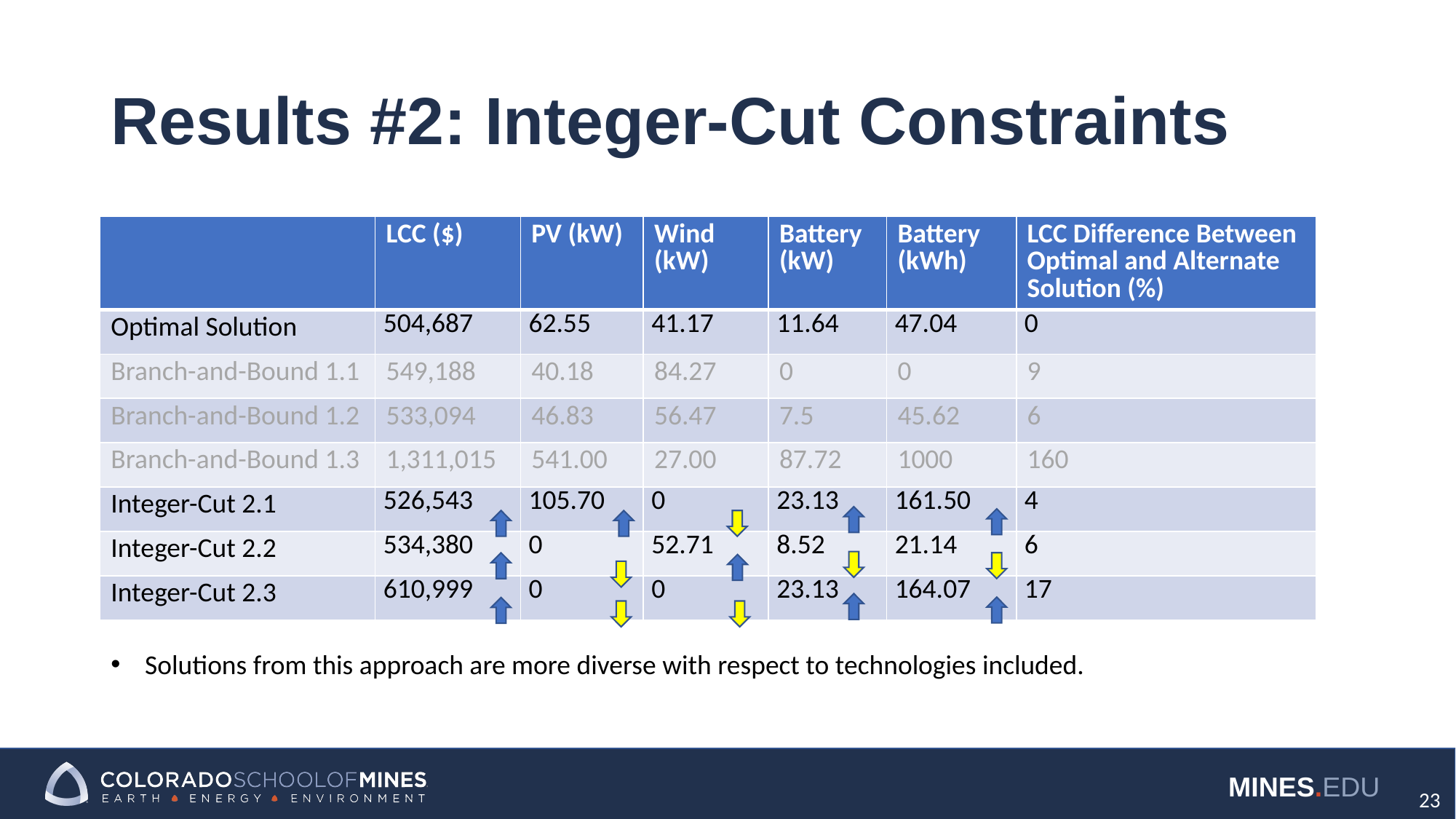

# Results #2: Integer-Cut Constraints
|  | LCC ($) | PV (kW) | Wind (kW) | Battery (kW) | Battery (kWh) | LCC Difference Between Optimal and Alternate Solution (%) |
| --- | --- | --- | --- | --- | --- | --- |
| Optimal Solution | 504,687 | 62.55 | 41.17 | 11.64 | 47.04 | 0 |
| Branch-and-Bound 1.1 | 549,188 | 40.18 | 84.27 | 0 | 0 | 9 |
| Branch-and-Bound 1.2 | 533,094 | 46.83 | 56.47 | 7.5 | 45.62 | 6 |
| Branch-and-Bound 1.3 | 1,311,015 | 541.00 | 27.00 | 87.72 | 1000 | 160 |
| Integer-Cut 2.1 | 526,543 | 105.70 | 0 | 23.13 | 161.50 | 4 |
| Integer-Cut 2.2 | 534,380 | 0 | 52.71 | 8.52 | 21.14 | 6 |
| Integer-Cut 2.3 | 610,999 | 0 | 0 | 23.13 | 164.07 | 17 |

Solutions from this approach are more diverse with respect to technologies included.
23